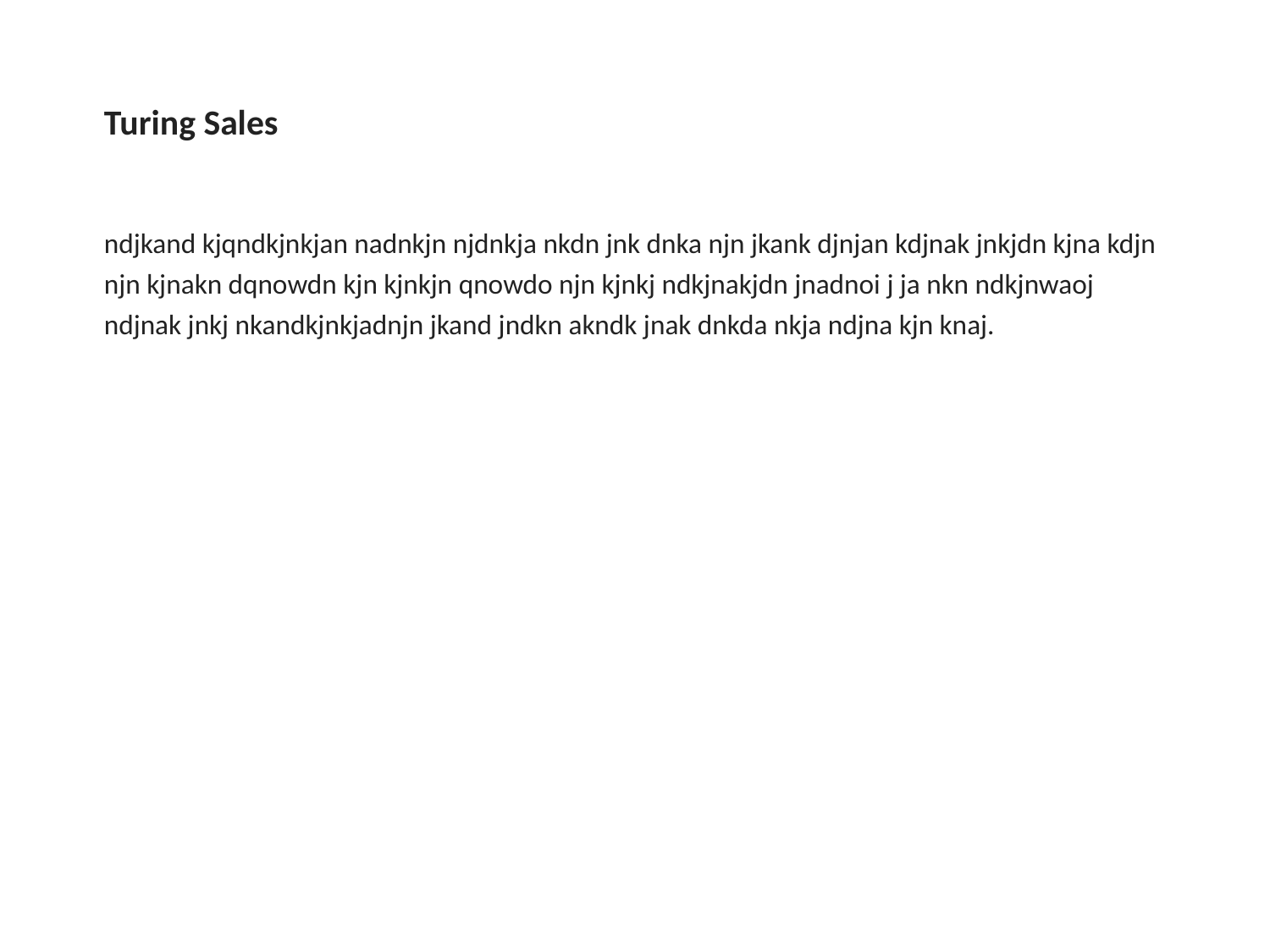

Turing Sales
ndjkand kjqndkjnkjan nadnkjn njdnkja nkdn jnk dnka njn jkank djnjan kdjnak jnkjdn kjna kdjn njn kjnakn dqnowdn kjn kjnkjn qnowdo njn kjnkj ndkjnakjdn jnadnoi j ja nkn ndkjnwaoj ndjnak jnkj nkandkjnkjadnjn jkand jndkn akndk jnak dnkda nkja ndjna kjn knaj.